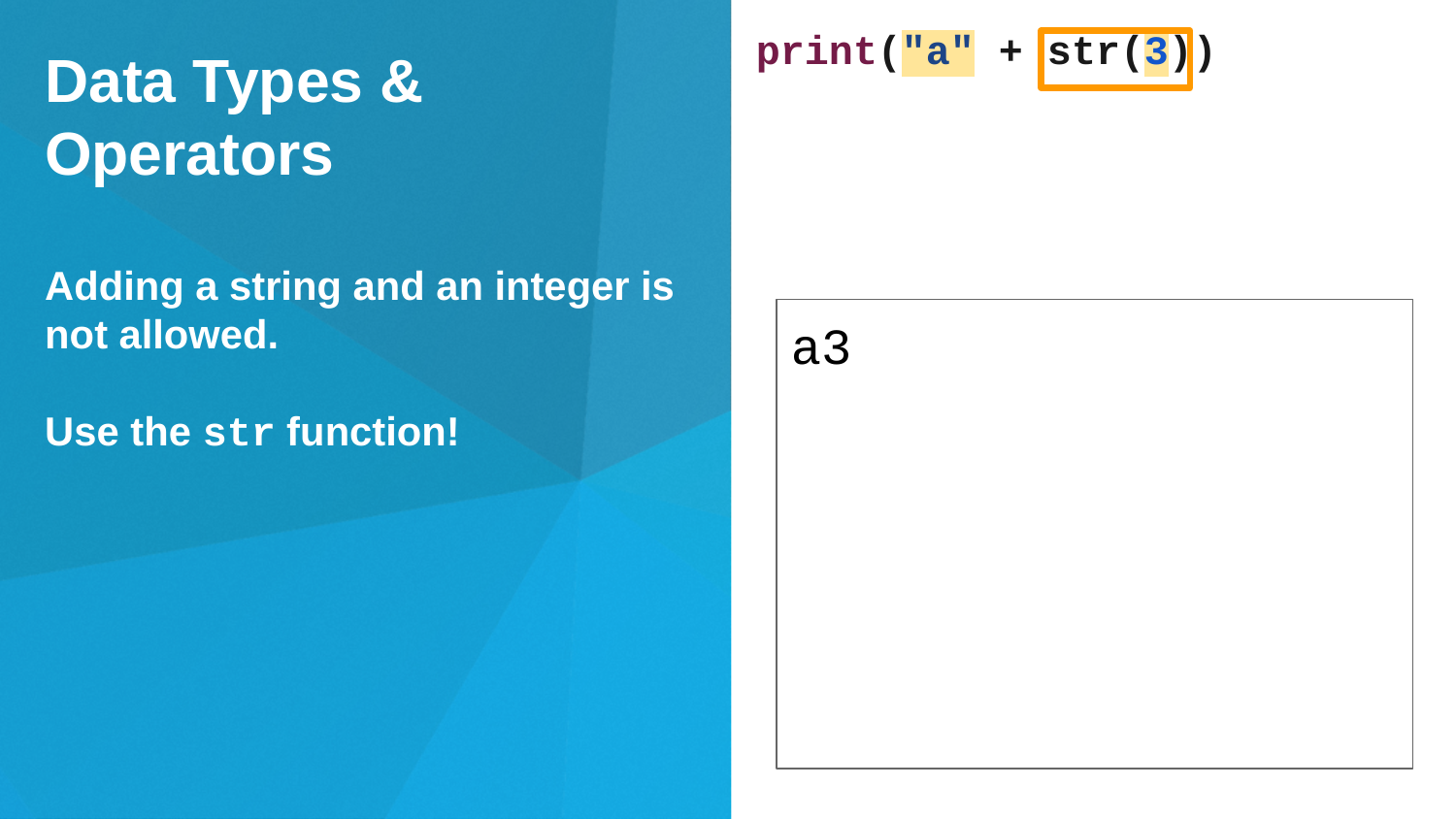

print("a" + str(3))

Data Types & Operators

Adding a string and an integer is not allowed.

Use the str function!

a3